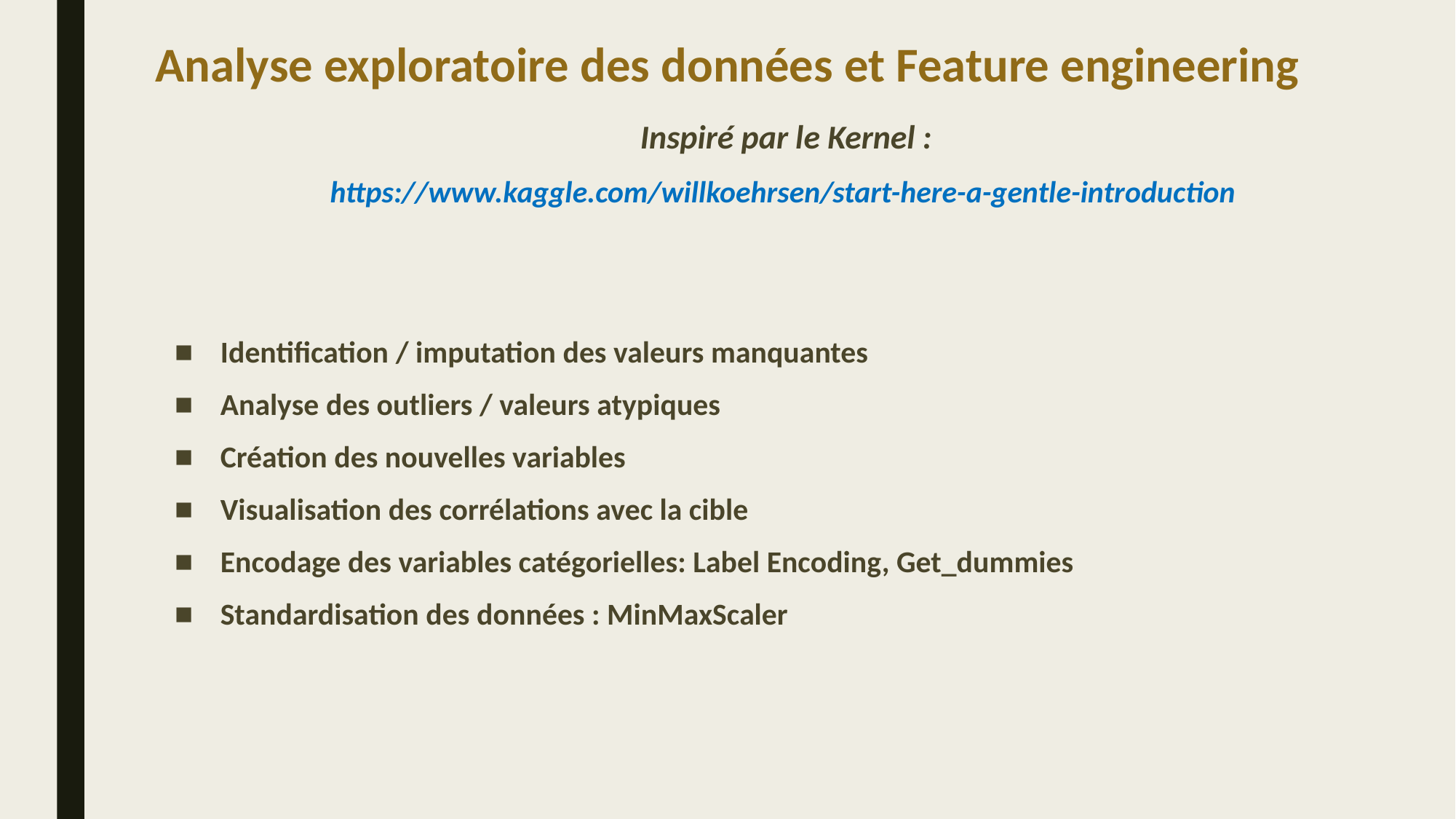

# Analyse exploratoire des données et Feature engineering
Inspiré par le Kernel :
https://www.kaggle.com/willkoehrsen/start-here-a-gentle-introduction

Identification / imputation des valeurs manquantes
Analyse des outliers / valeurs atypiques
Création des nouvelles variables
Visualisation des corrélations avec la cible
Encodage des variables catégorielles: Label Encoding, Get_dummies
Standardisation des données : MinMaxScaler